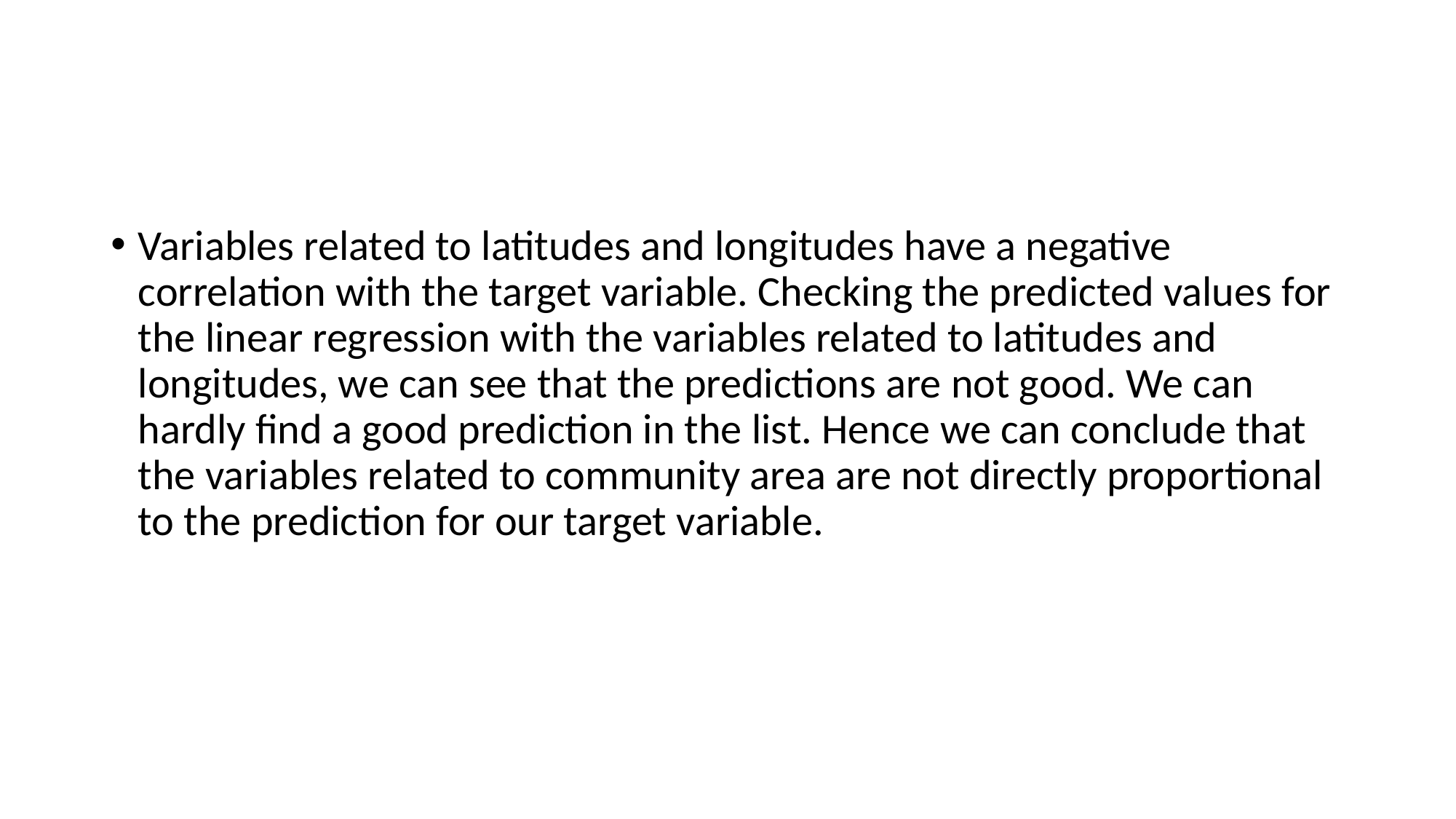

#
Variables related to latitudes and longitudes have a negative correlation with the target variable. Checking the predicted values for the linear regression with the variables related to latitudes and longitudes, we can see that the predictions are not good. We can hardly find a good prediction in the list. Hence we can conclude that the variables related to community area are not directly proportional to the prediction for our target variable.